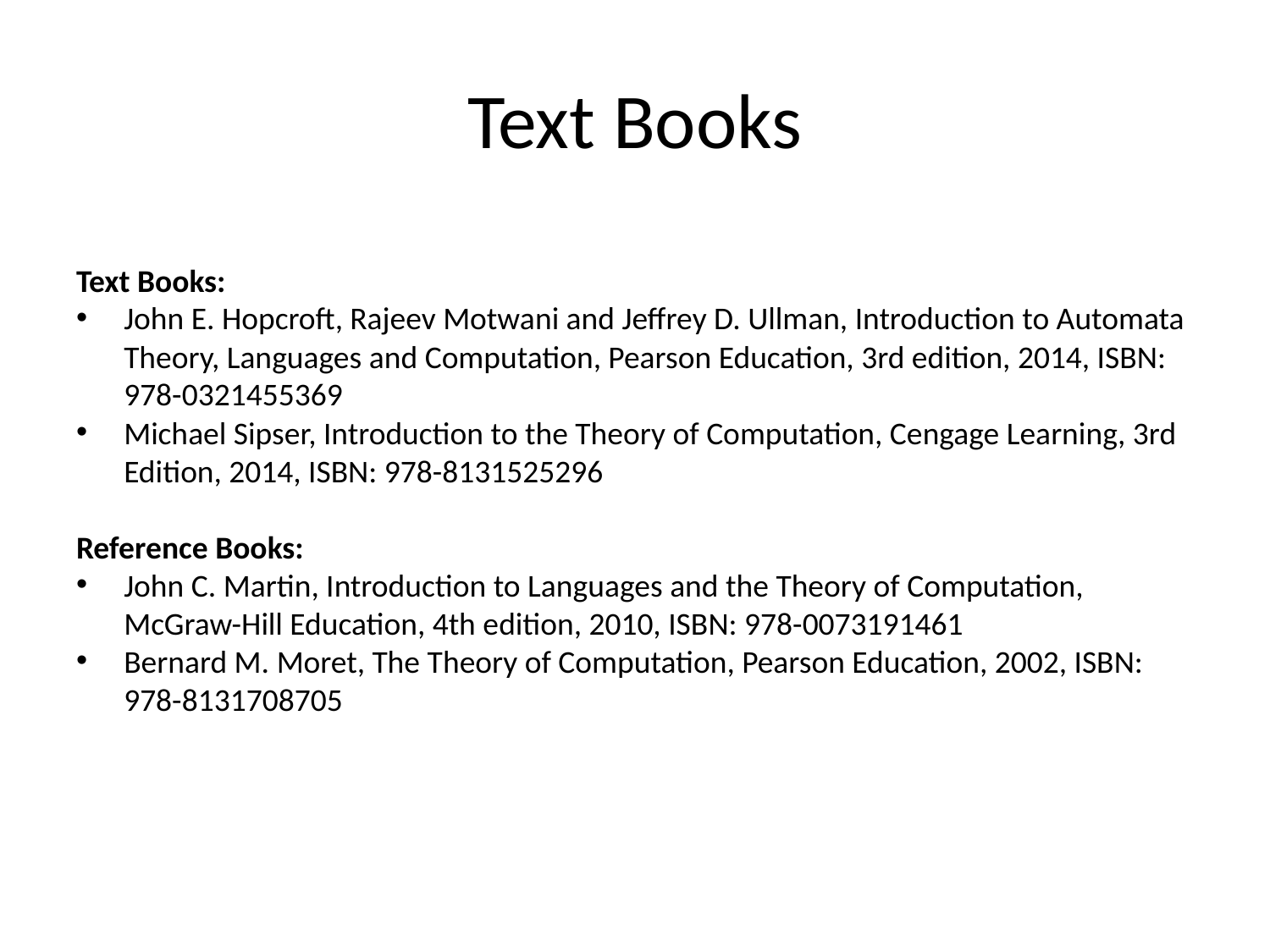

# Text Books
Text Books:
John E. Hopcroft, Rajeev Motwani and Jeffrey D. Ullman, Introduction to Automata Theory, Languages and Computation, Pearson Education, 3rd edition, 2014, ISBN: 978-0321455369
Michael Sipser, Introduction to the Theory of Computation, Cengage Learning, 3rd Edition, 2014, ISBN: 978-8131525296
Reference Books:
John C. Martin, Introduction to Languages and the Theory of Computation, McGraw-Hill Education, 4th edition, 2010, ISBN: 978-0073191461
Bernard M. Moret, The Theory of Computation, Pearson Education, 2002, ISBN: 978-8131708705